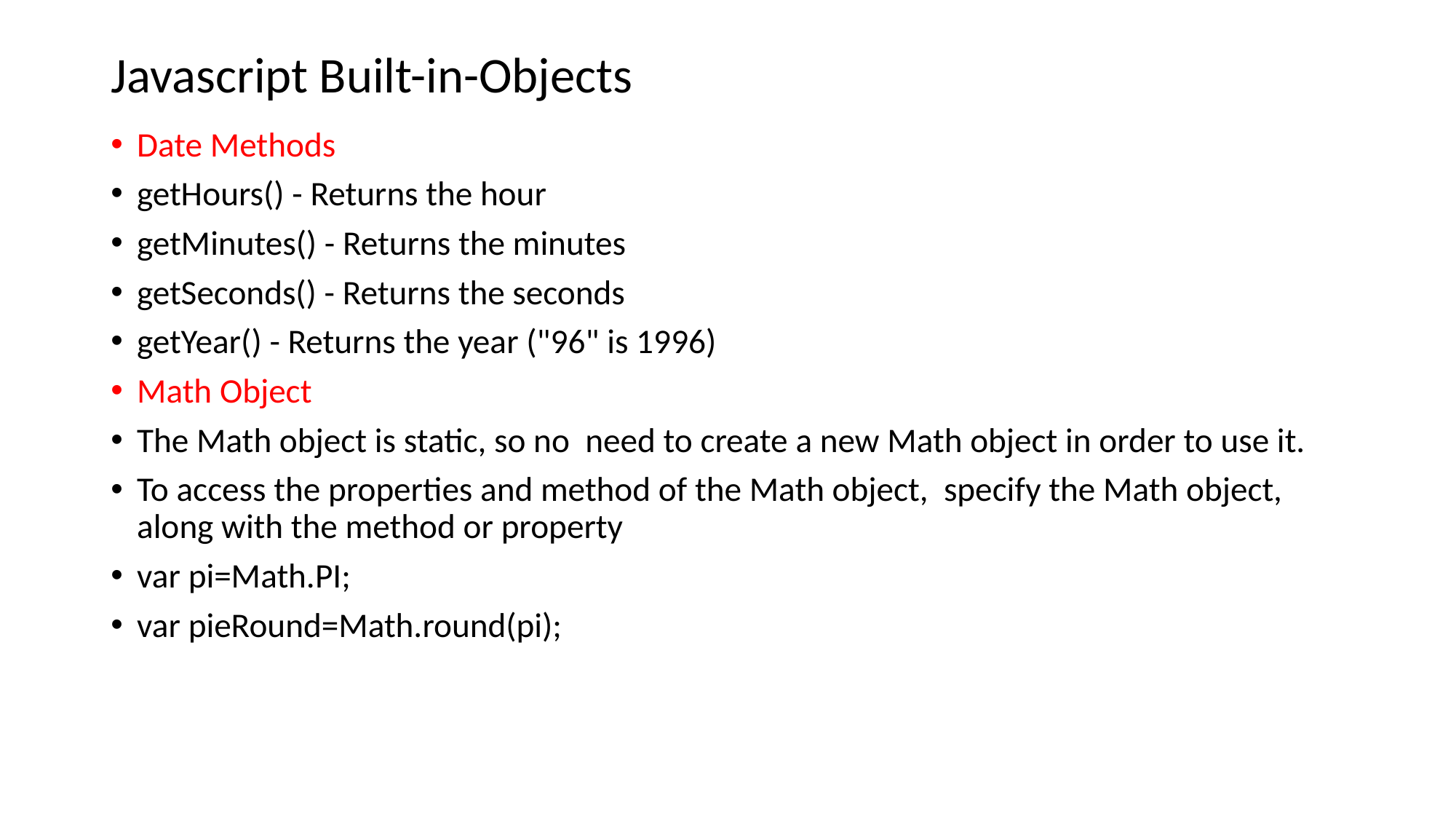

# Javascript Built-in-Objects
Date Methods
getHours() - Returns the hour
getMinutes() - Returns the minutes
getSeconds() - Returns the seconds
getYear() - Returns the year ("96" is 1996)
Math Object
The Math object is static, so no  need to create a new Math object in order to use it.
To access the properties and method of the Math object,  specify the Math object, along with the method or property
var pi=Math.PI;
var pieRound=Math.round(pi);